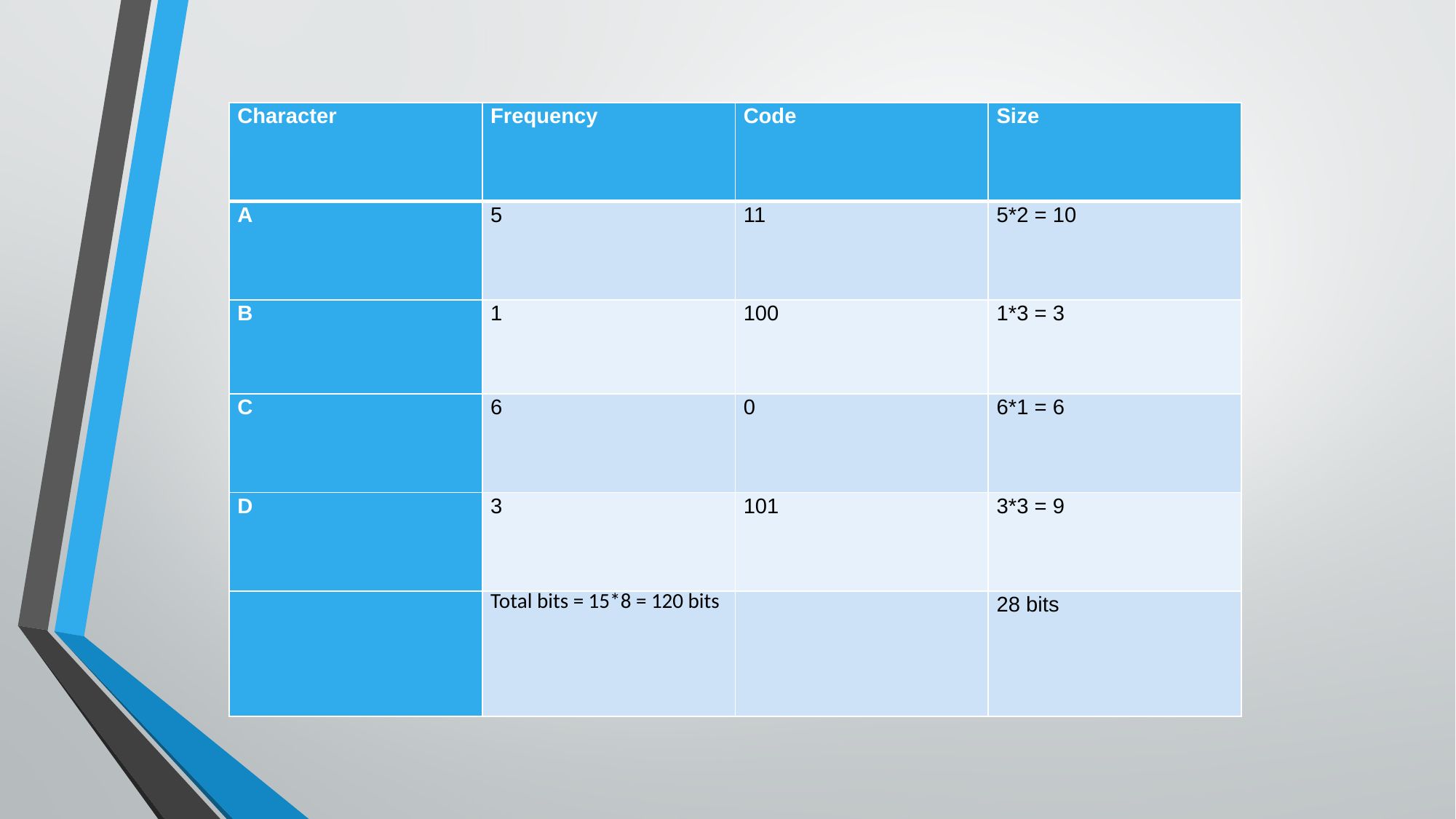

| Character | Frequency | Code | Size |
| --- | --- | --- | --- |
| A | 5 | 11 | 5\*2 = 10 |
| B | 1 | 100 | 1\*3 = 3 |
| C | 6 | 0 | 6\*1 = 6 |
| D | 3 | 101 | 3\*3 = 9 |
|  | Total bits = 15\*8 = 120 bits |  | 28 bits |